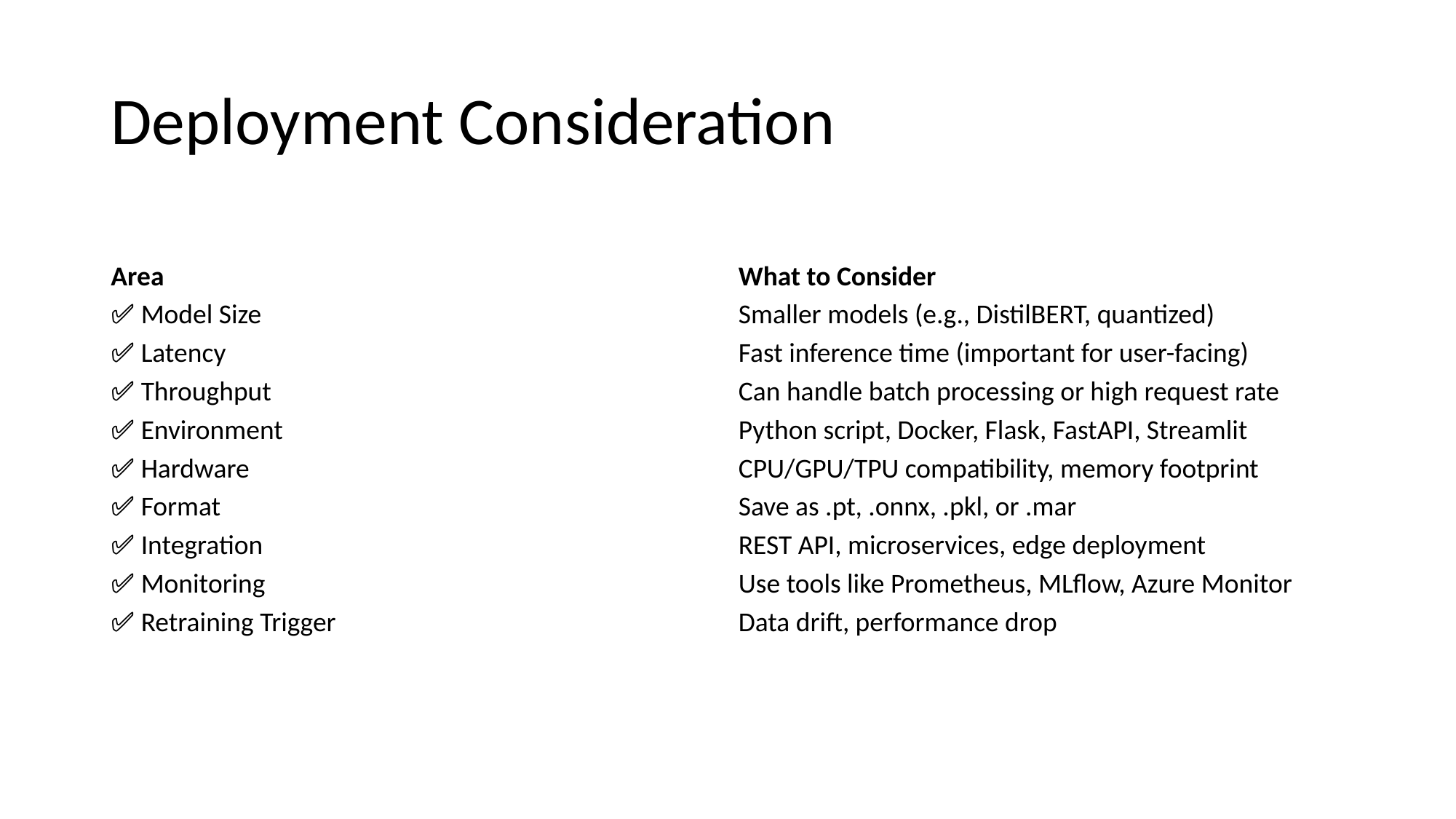

# Deployment Consideration
| Area | What to Consider |
| --- | --- |
| ✅ Model Size | Smaller models (e.g., DistilBERT, quantized) |
| ✅ Latency | Fast inference time (important for user-facing) |
| ✅ Throughput | Can handle batch processing or high request rate |
| ✅ Environment | Python script, Docker, Flask, FastAPI, Streamlit |
| ✅ Hardware | CPU/GPU/TPU compatibility, memory footprint |
| ✅ Format | Save as .pt, .onnx, .pkl, or .mar |
| ✅ Integration | REST API, microservices, edge deployment |
| ✅ Monitoring | Use tools like Prometheus, MLflow, Azure Monitor |
| ✅ Retraining Trigger | Data drift, performance drop |